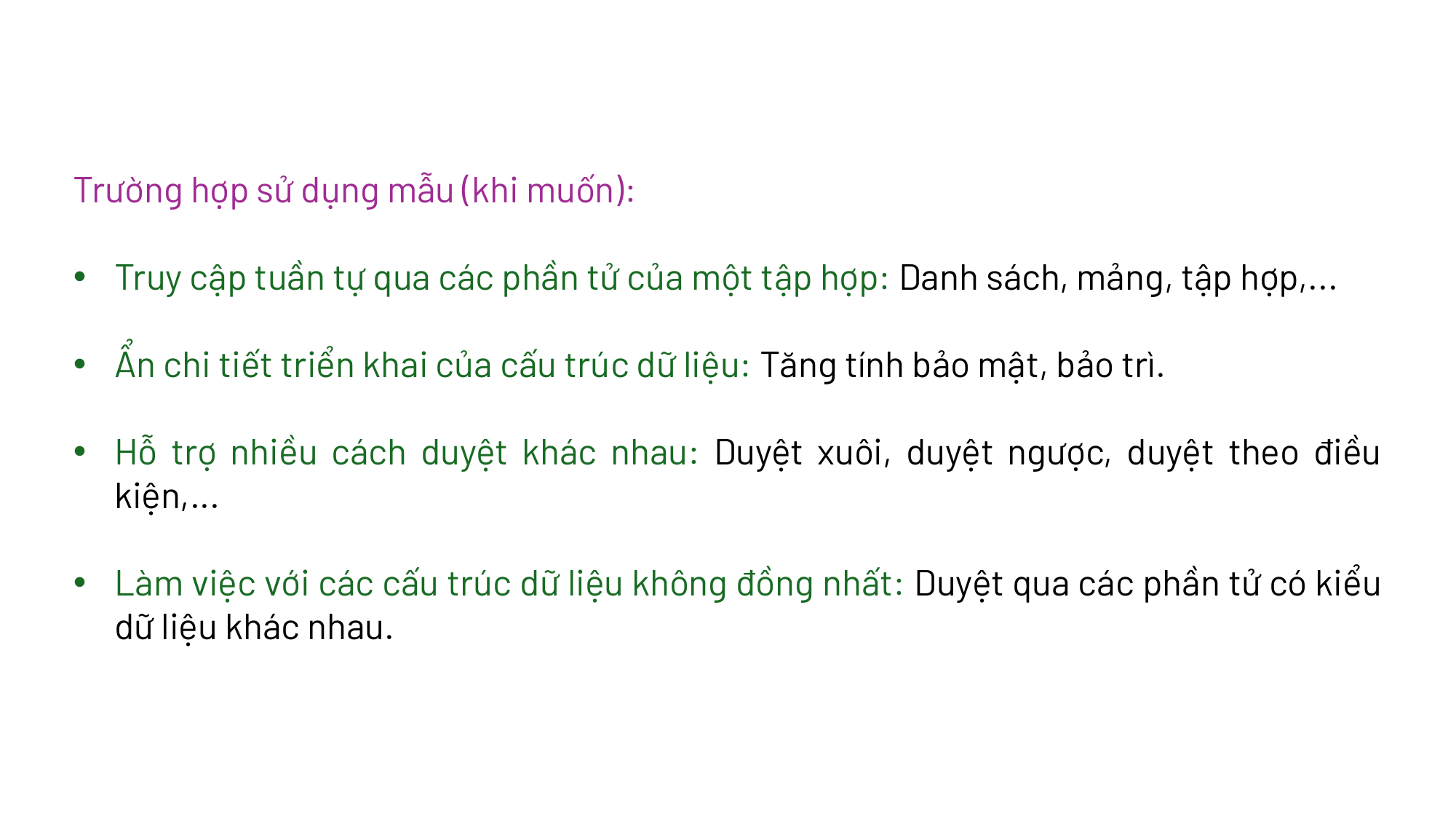

Trường hợp sử dụng mẫu (khi muốn):

Truy cập tuần tự qua các phần tử của một tập hợp: Danh sách, mảng, tập hợp,...

Ẩn chi tiết triển khai của cấu trúc dữ liệu: Tăng tính bảo mật, bảo trì.

Hỗ trợ nhiều cách duyệt khác nhau: Duyệt xuôi, duyệt ngược, duyệt theo điều kiện,...

Làm việc với các cấu trúc dữ liệu không đồng nhất: Duyệt qua các phần tử có kiểu dữ liệu khác nhau.